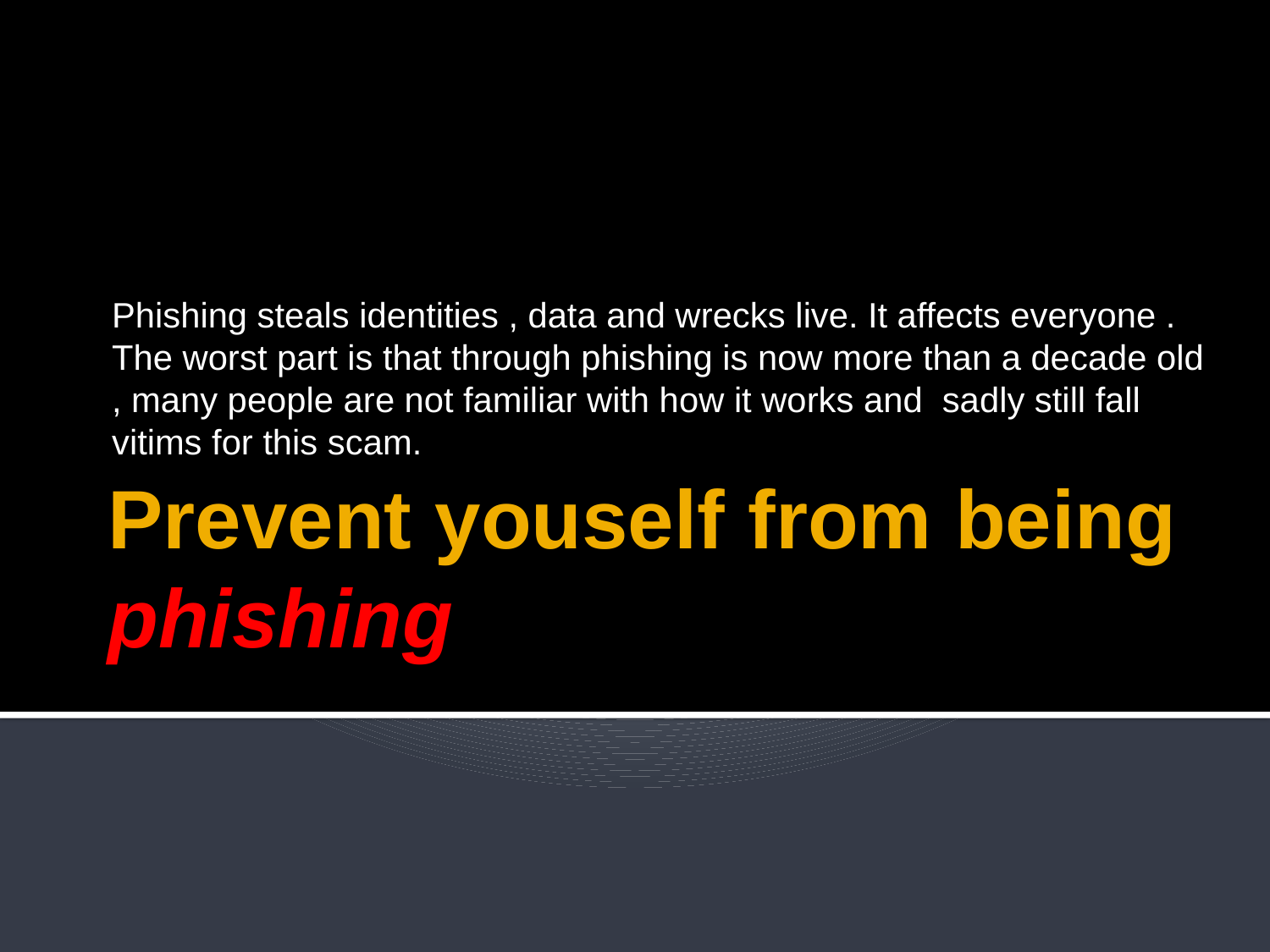

Phishing steals identities , data and wrecks live. It affects everyone . The worst part is that through phishing is now more than a decade old , many people are not familiar with how it works and  sadly still fall vitims for this scam.
# Prevent youself from being phishing